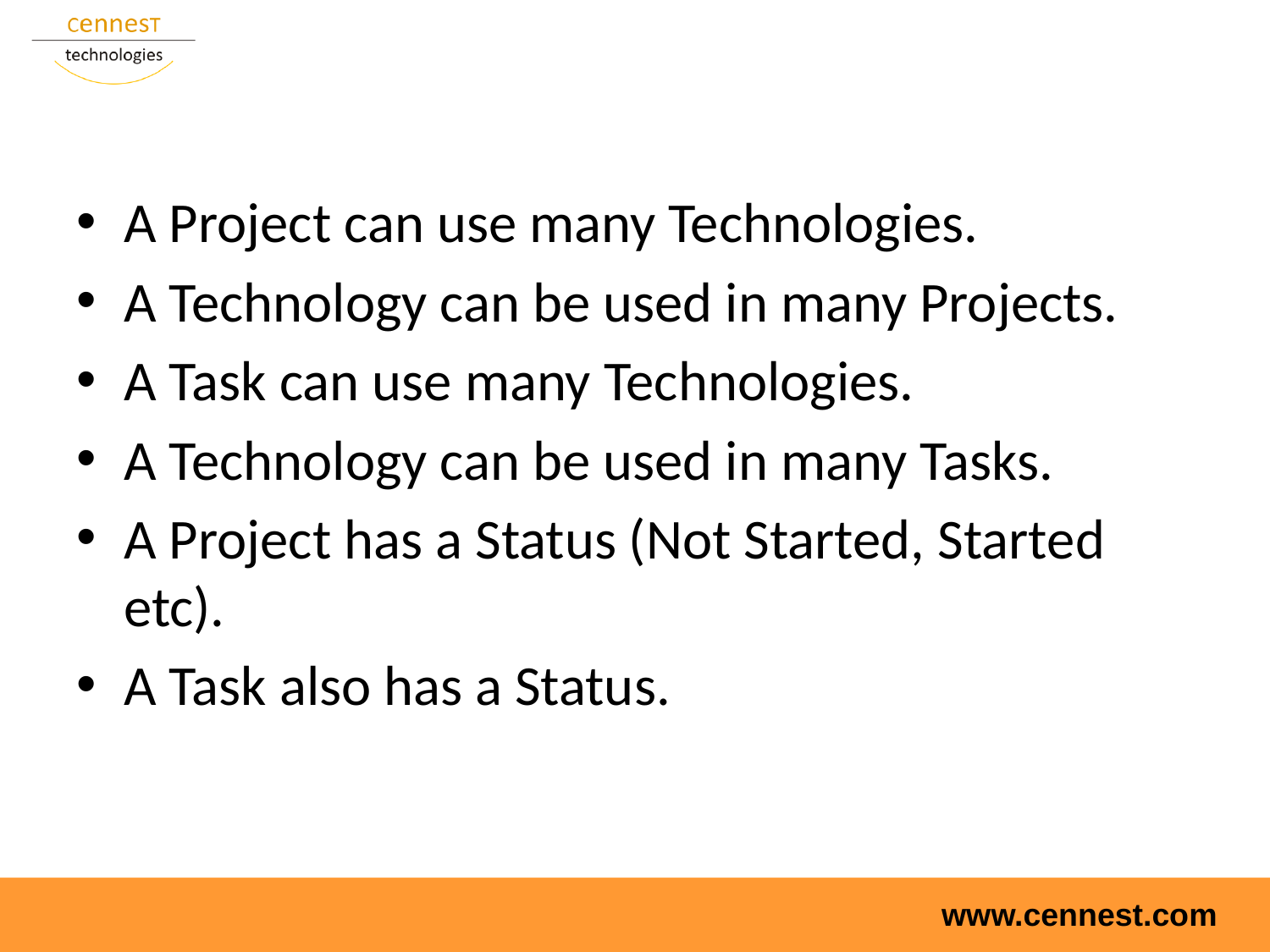

A Project can use many Technologies.
A Technology can be used in many Projects.
A Task can use many Technologies.
A Technology can be used in many Tasks.
A Project has a Status (Not Started, Started etc).
A Task also has a Status.